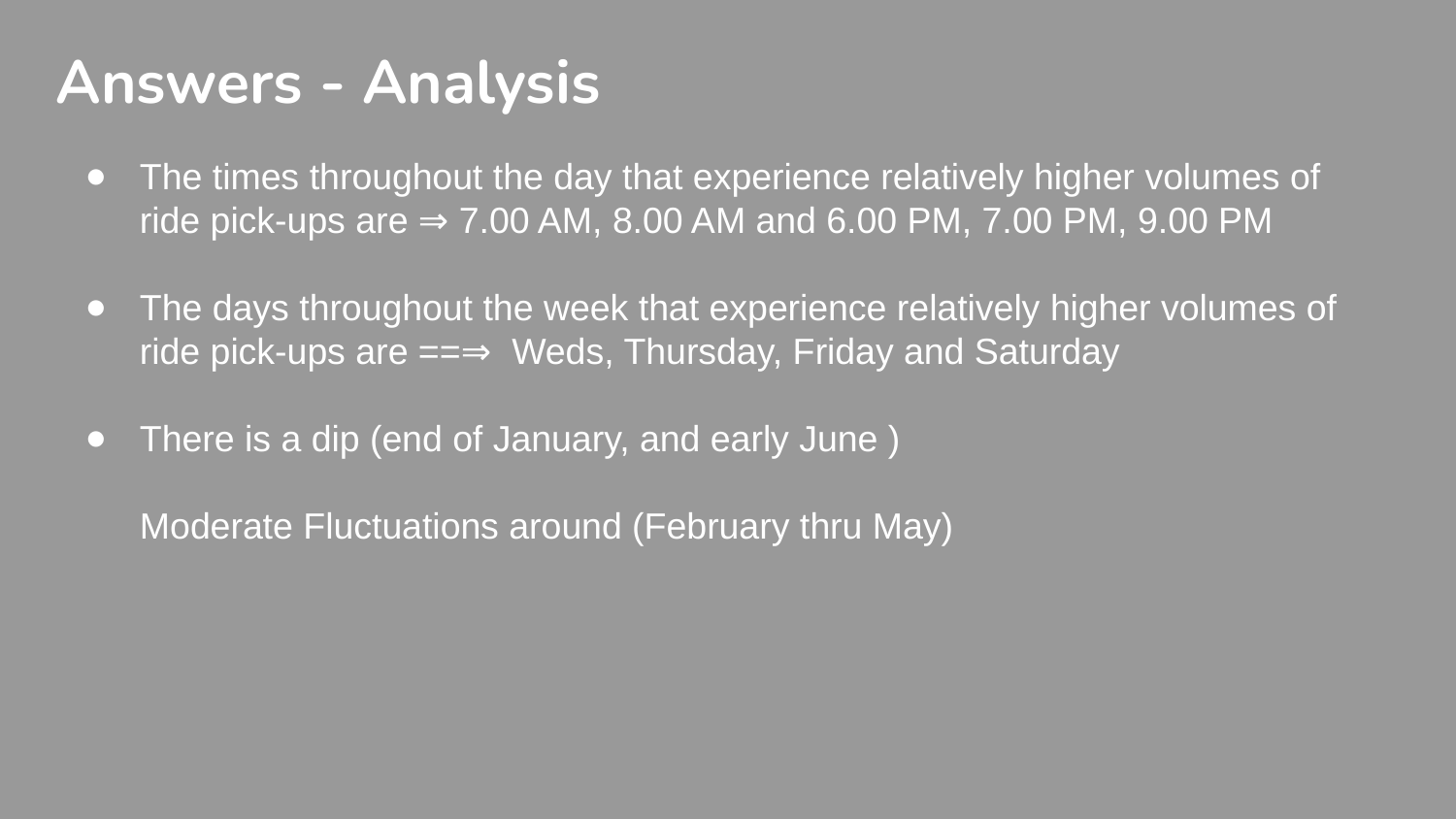

# Answers - Analysis

The times throughout the day that experience relatively higher volumes of ride pick-ups are ⇒ 7.00 AM, 8.00 AM and 6.00 PM, 7.00 PM, 9.00 PM

The days throughout the week that experience relatively higher volumes of ride pick-ups are ==⇒  Weds, Thursday, Friday and Saturday

There is a dip (end of January, and early June )

Moderate Fluctuations around (February thru May)